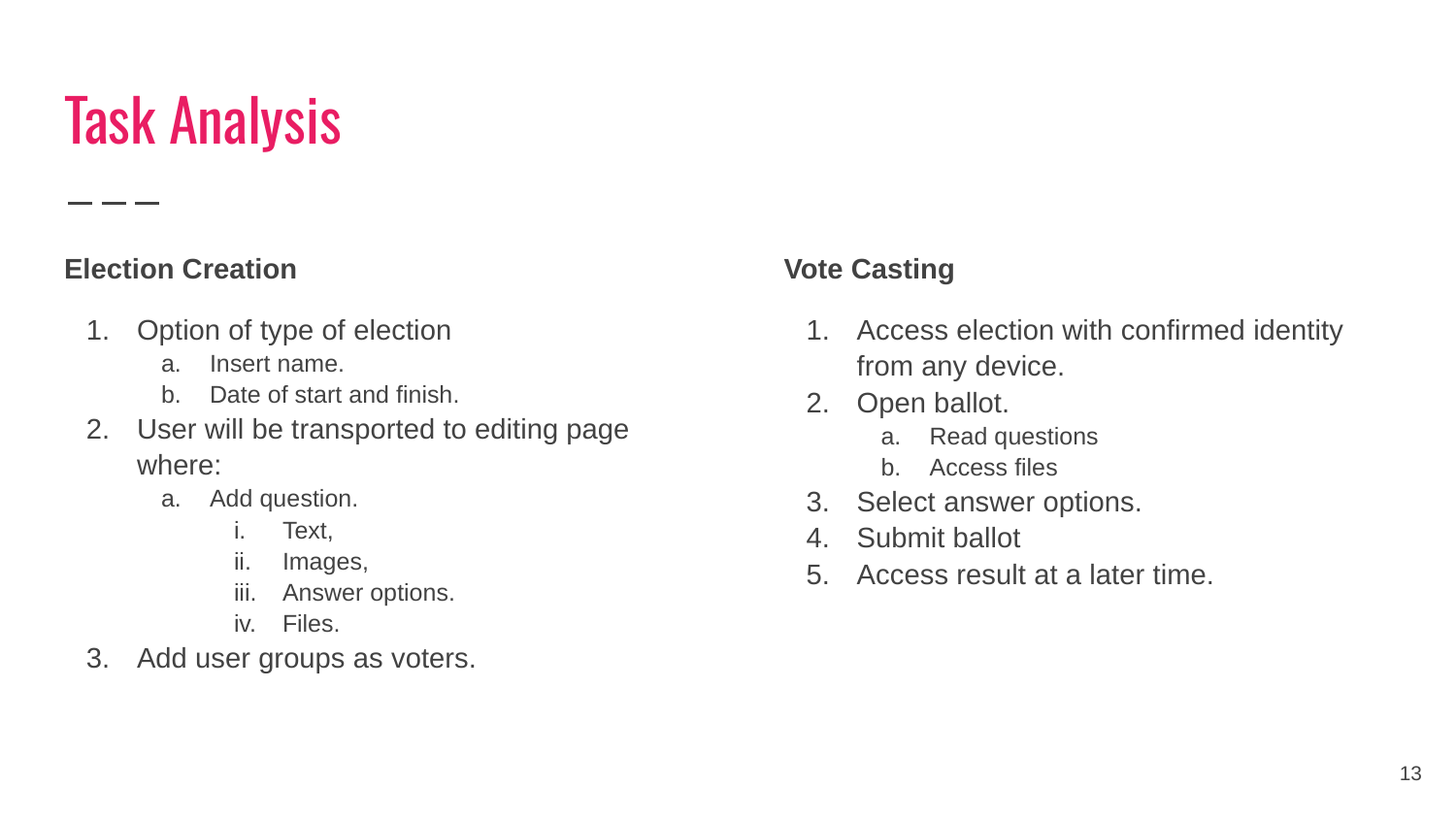

# Task Analysis
Election Creation
Option of type of election
Insert name.
Date of start and finish.
User will be transported to editing page where:
Add question.
Text,
Images,
Answer options.
Files.
Add user groups as voters.
Vote Casting
Access election with confirmed identity from any device.
Open ballot.
Read questions
Access files
Select answer options.
Submit ballot
Access result at a later time.
13